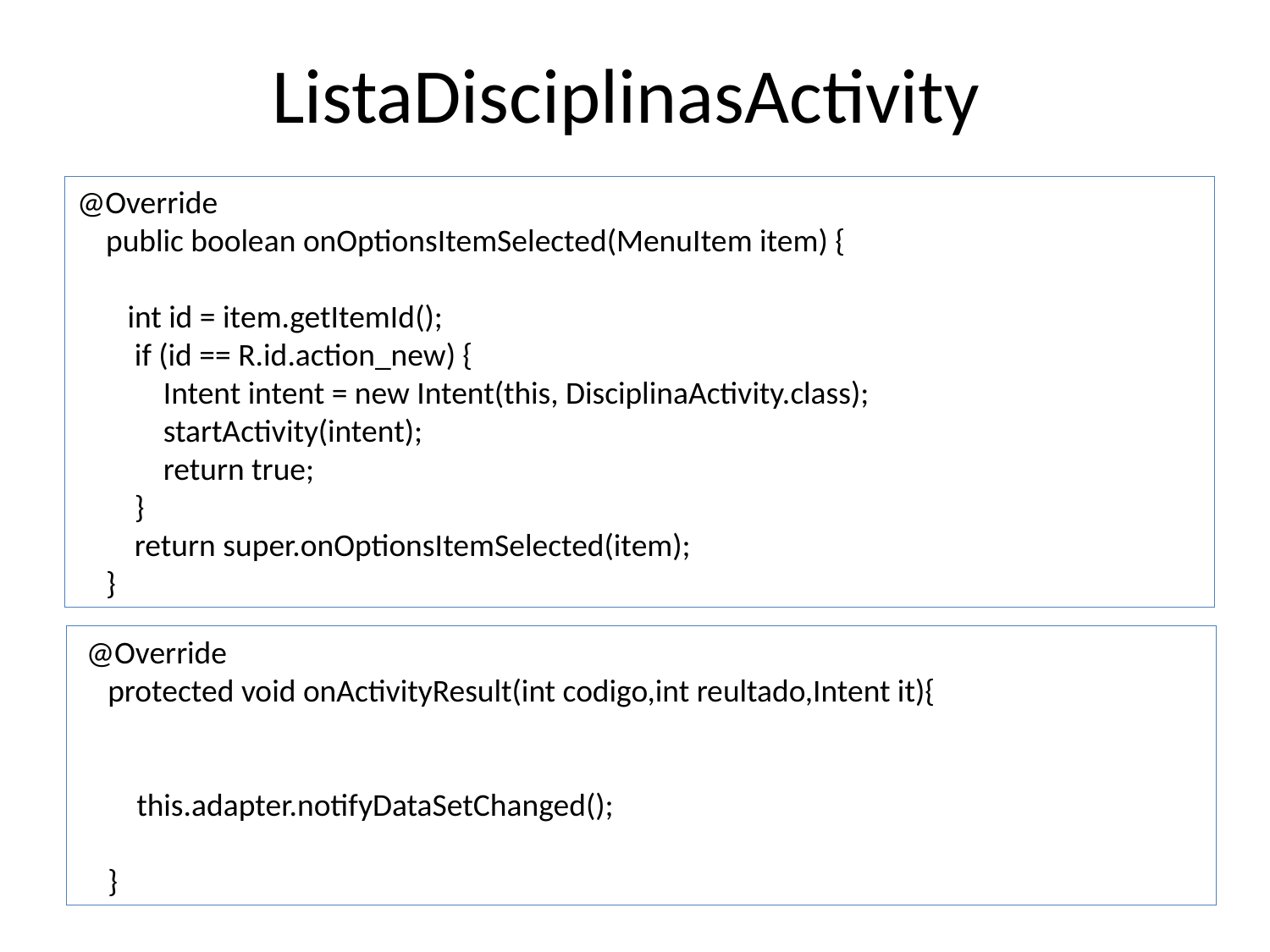

# ListaDisciplinasActivity
@Override
    public boolean onOptionsItemSelected(MenuItem item) {

       int id = item.getItemId();
        if (id == R.id.action_new) {
            Intent intent = new Intent(this, DisciplinaActivity.class);
            startActivity(intent);
            return true;
        }
        return super.onOptionsItemSelected(item);
    }
 @Override
    protected void onActivityResult(int codigo,int reultado,Intent it){

        this.adapter.notifyDataSetChanged();

    }